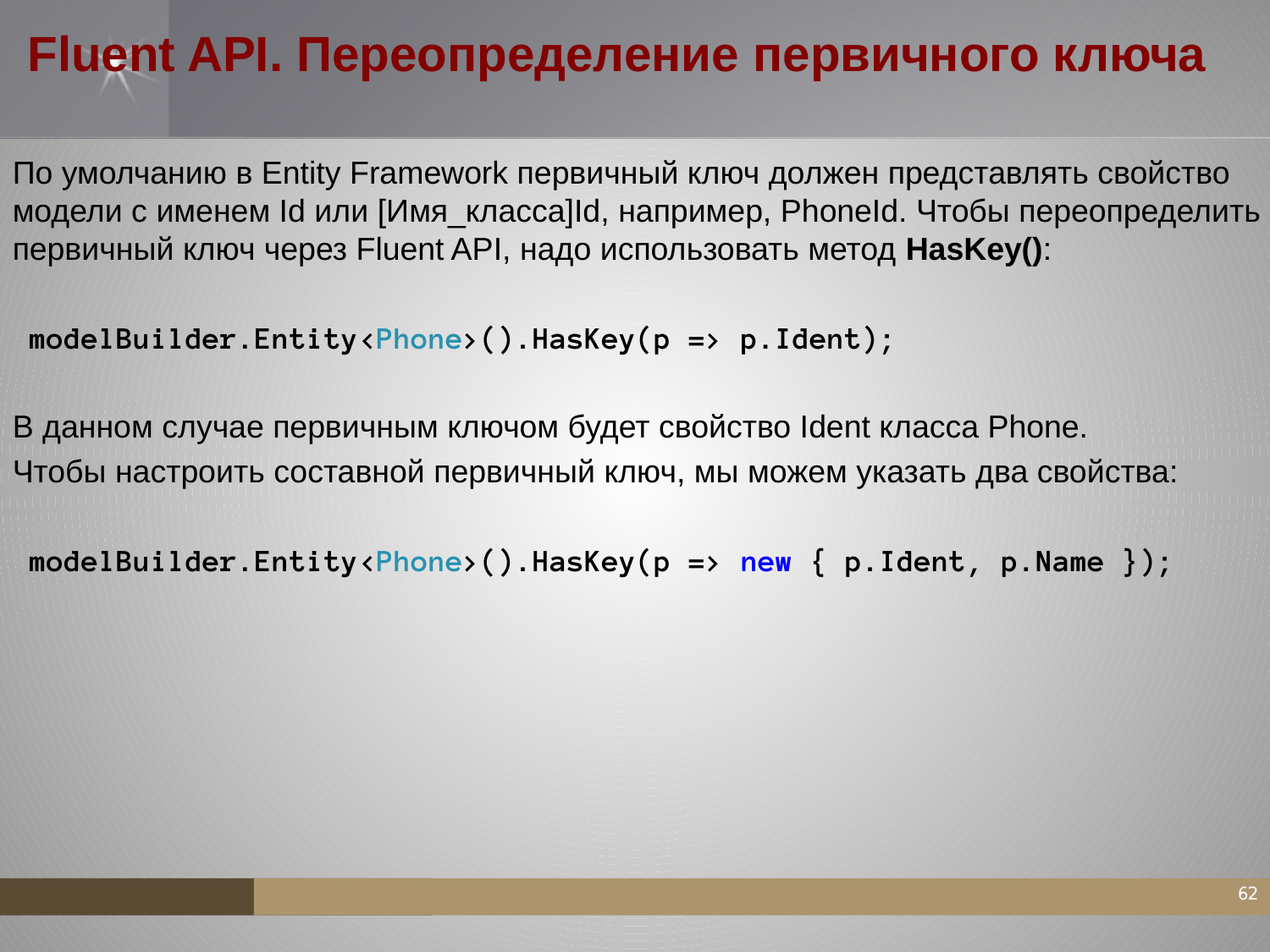

# Fluent API. Переопределение первичного ключа
По умолчанию в Entity Framework первичный ключ должен представлять свойство модели с именем Id или [Имя_класса]Id, например, PhoneId. Чтобы переопределить первичный ключ через Fluent API, надо использовать метод HasKey():

 modelBuilder.Entity<Phone>().HasKey(p => p.Ident);

В данном случае первичным ключом будет свойство Ident класса Phone.
Чтобы настроить составной первичный ключ, мы можем указать два свойства:

 modelBuilder.Entity<Phone>().HasKey(p => new { p.Ident, p.Name });

62